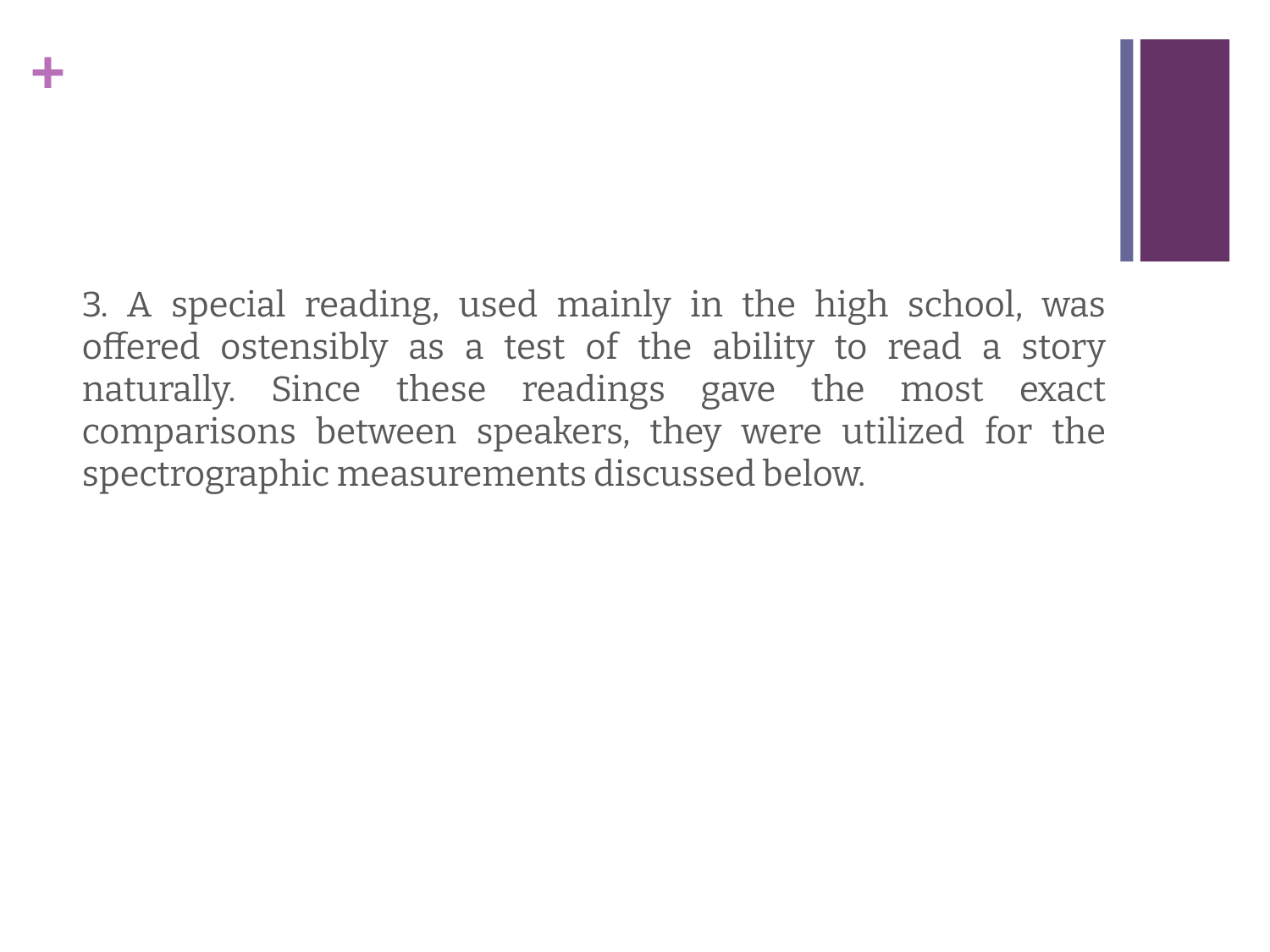

#
3. A special reading, used mainly in the high school, was offered ostensibly as a test of the ability to read a story naturally. Since these readings gave the most exact comparisons between speakers, they were utilized for the spectrographic measurements discussed below.